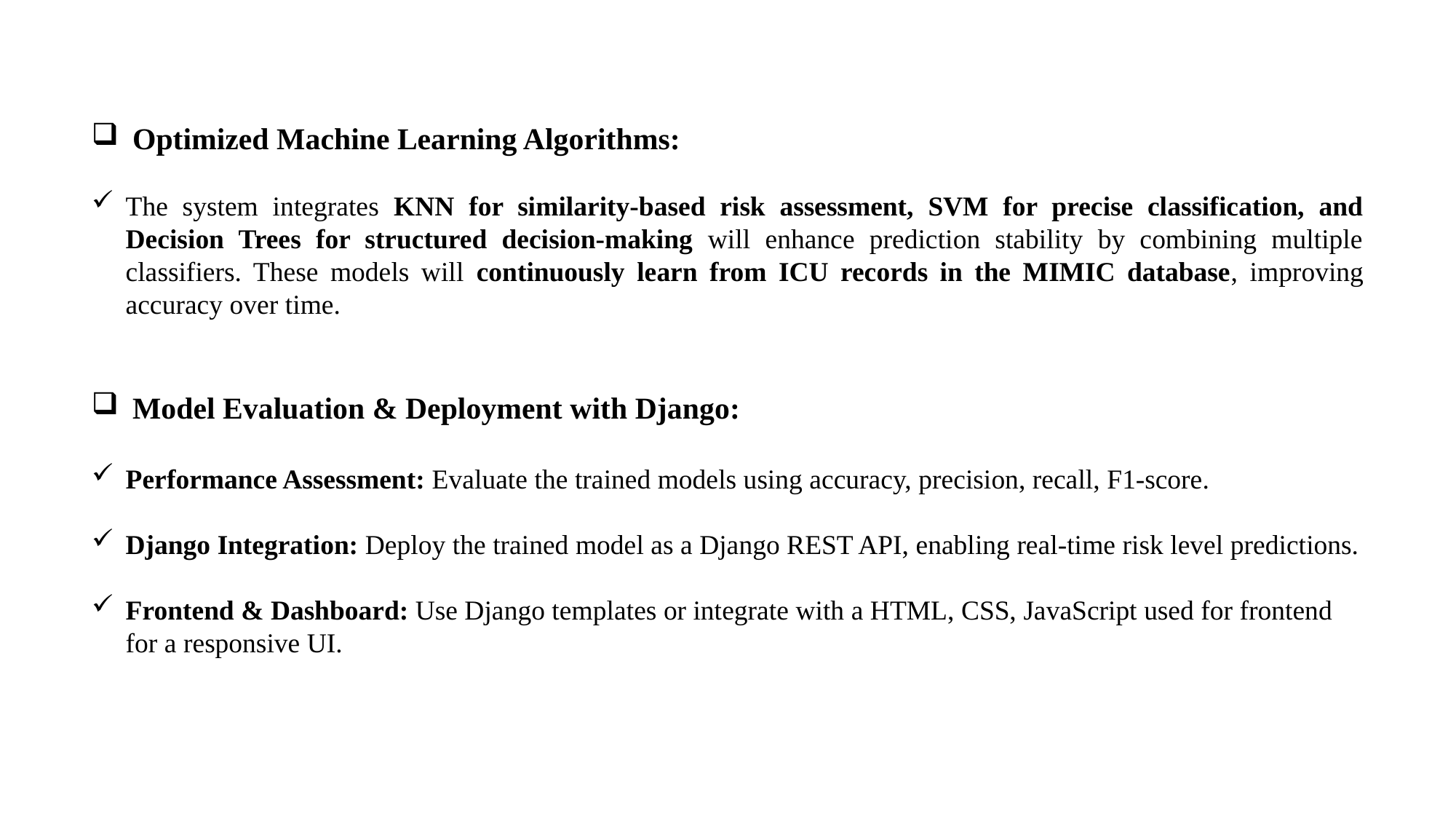

Optimized Machine Learning Algorithms:

The system integrates KNN for similarity-based risk assessment, SVM for precise classification, and Decision Trees for structured decision-making will enhance prediction stability by combining multiple classifiers. These models will continuously learn from ICU records in the MIMIC database, improving accuracy over time.

Model Evaluation & Deployment with Django:

Performance Assessment: Evaluate the trained models using accuracy, precision, recall, F1-score.

Django Integration: Deploy the trained model as a Django REST API, enabling real-time risk level predictions.

Frontend & Dashboard: Use Django templates or integrate with a HTML, CSS, JavaScript used for frontend for a responsive UI.